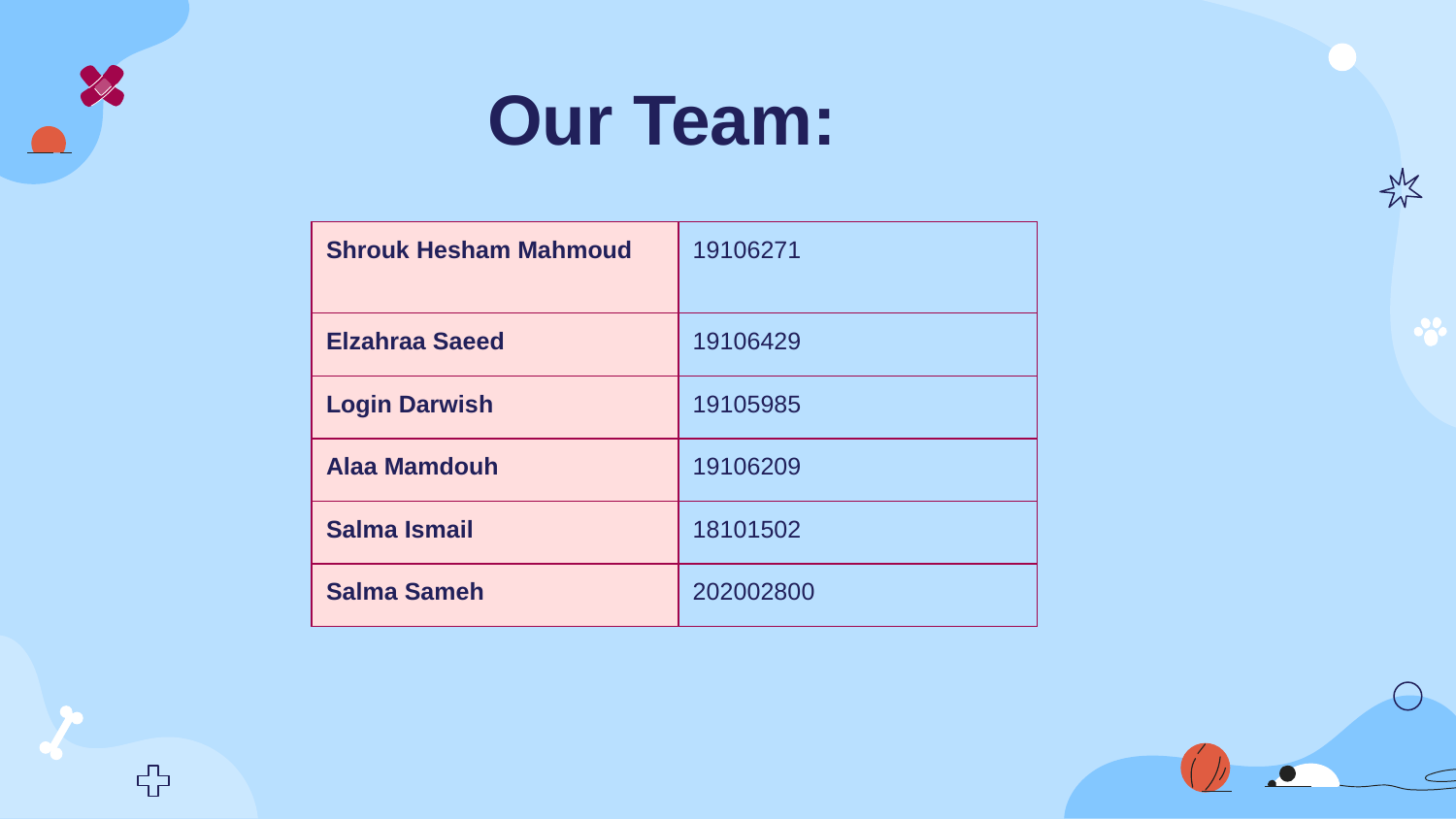

# Our Team:
| Shrouk Hesham Mahmoud | 19106271 |
| --- | --- |
| Elzahraa Saeed | 19106429 |
| Login Darwish | 19105985 |
| Alaa Mamdouh | 19106209 |
| Salma Ismail | 18101502 |
| Salma Sameh | 202002800 |